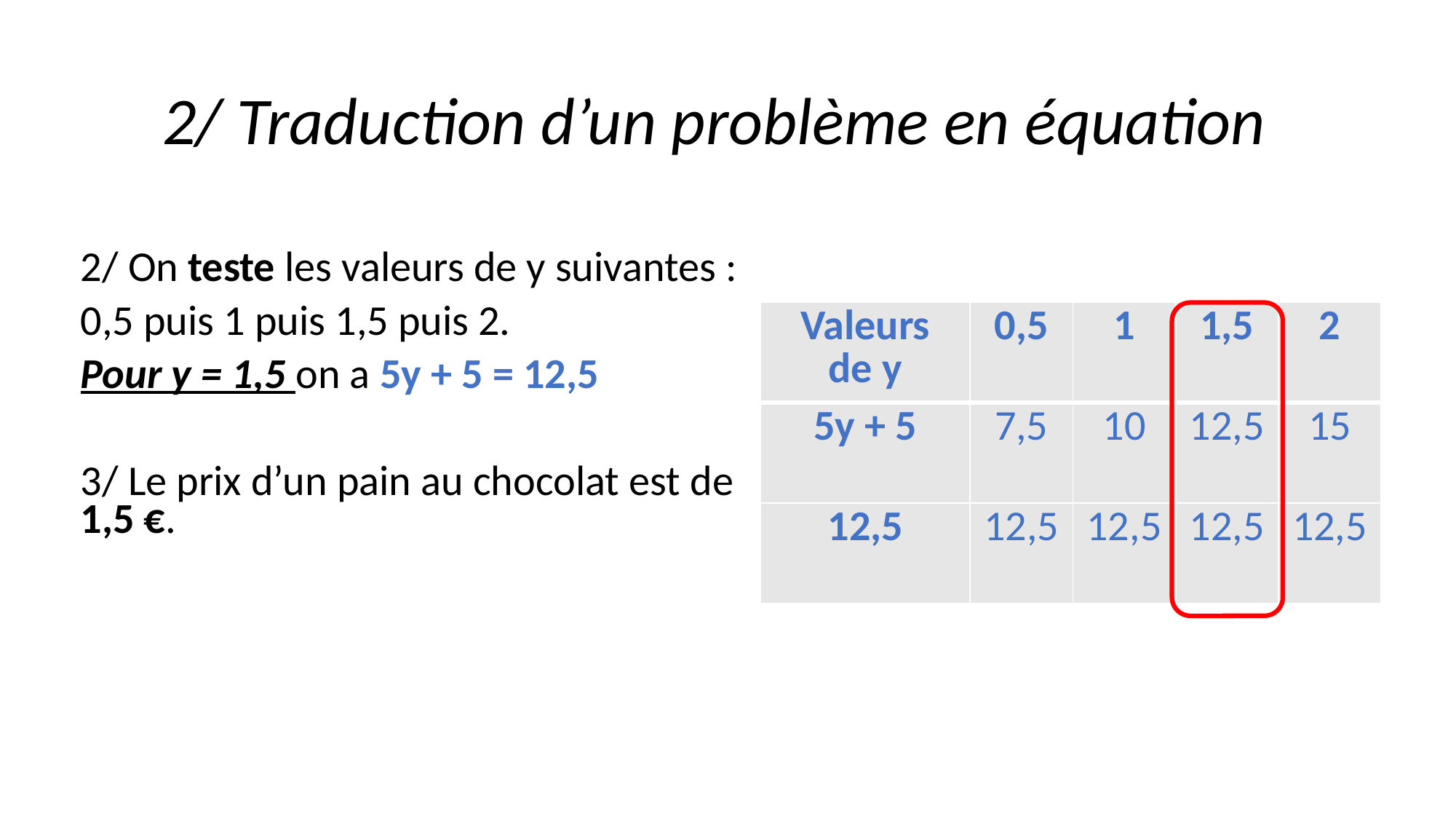

# 2/ Traduction d’un problème en équation
2/ On teste les valeurs de y suivantes :
0,5 puis 1 puis 1,5 puis 2.
Pour y = 1,5 on a 5y + 5 = 12,5

3/ Le prix d’un pain au chocolat est de 1,5 €.
| Valeurs de y | 0,5 | 1 | 1,5 | 2 |
| --- | --- | --- | --- | --- |
| 5y + 5 | 7,5 | 10 | 12,5 | 15 |
| 12,5 | 12,5 | 12,5 | 12,5 | 12,5 |